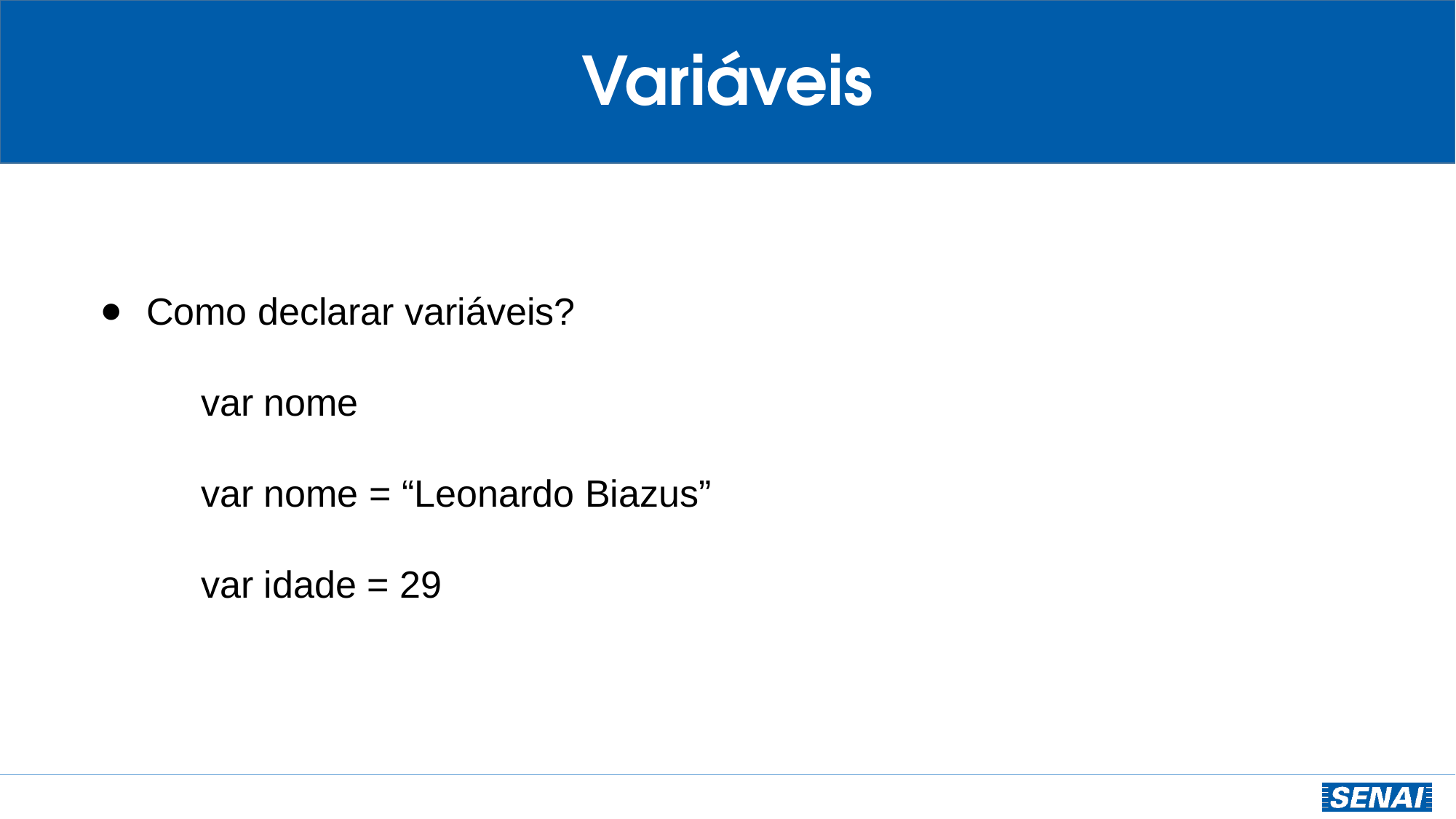

Variáveis
Como declarar variáveis?

var nome

var nome = “Leonardo Biazus”

var idade = 29